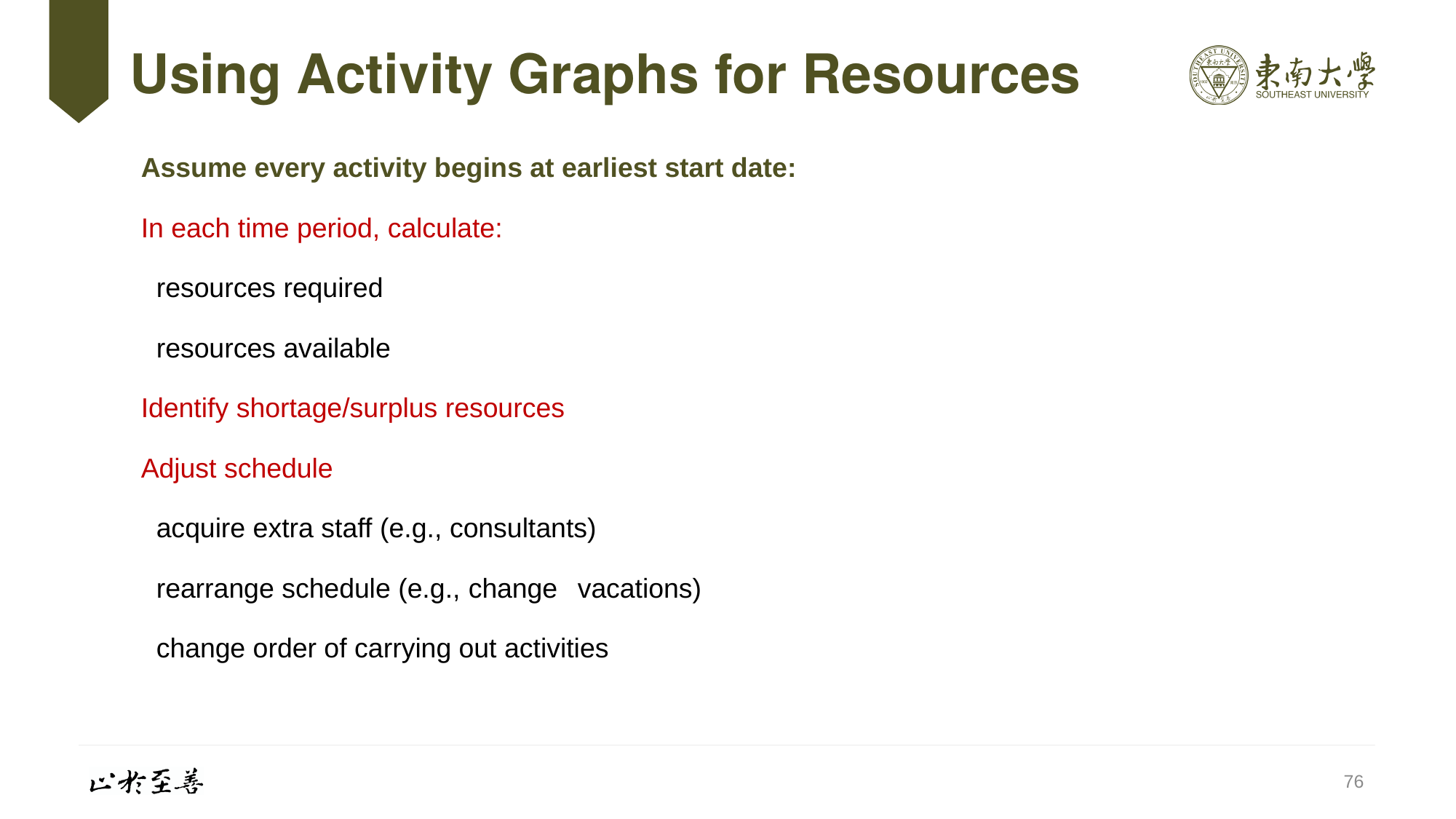

# Using Activity Graphs for Resources
Assume every activity begins at earliest start date:
In each time period, calculate:
  resources required
  resources available
Identify shortage/surplus resources
Adjust schedule
  acquire extra staff (e.g., consultants)
  rearrange schedule (e.g.,	change	vacations)
  change order of carrying out activities
76